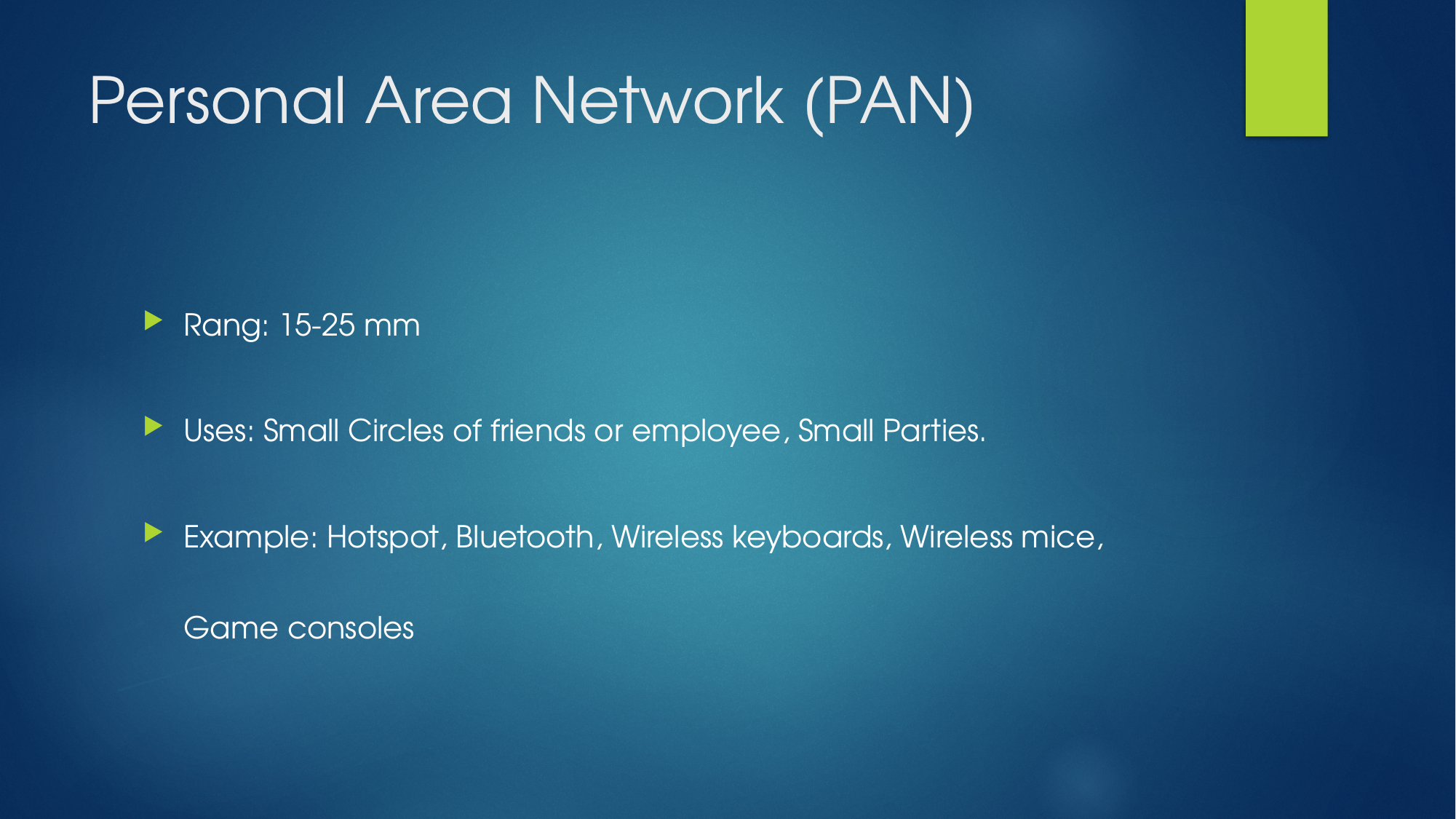

# Personal Area Network (PAN)
Rang: 15-25 mm
Uses: Small Circles of friends or employee, Small Parties.
Example: Hotspot, Bluetooth, Wireless keyboards, Wireless mice, Game consoles